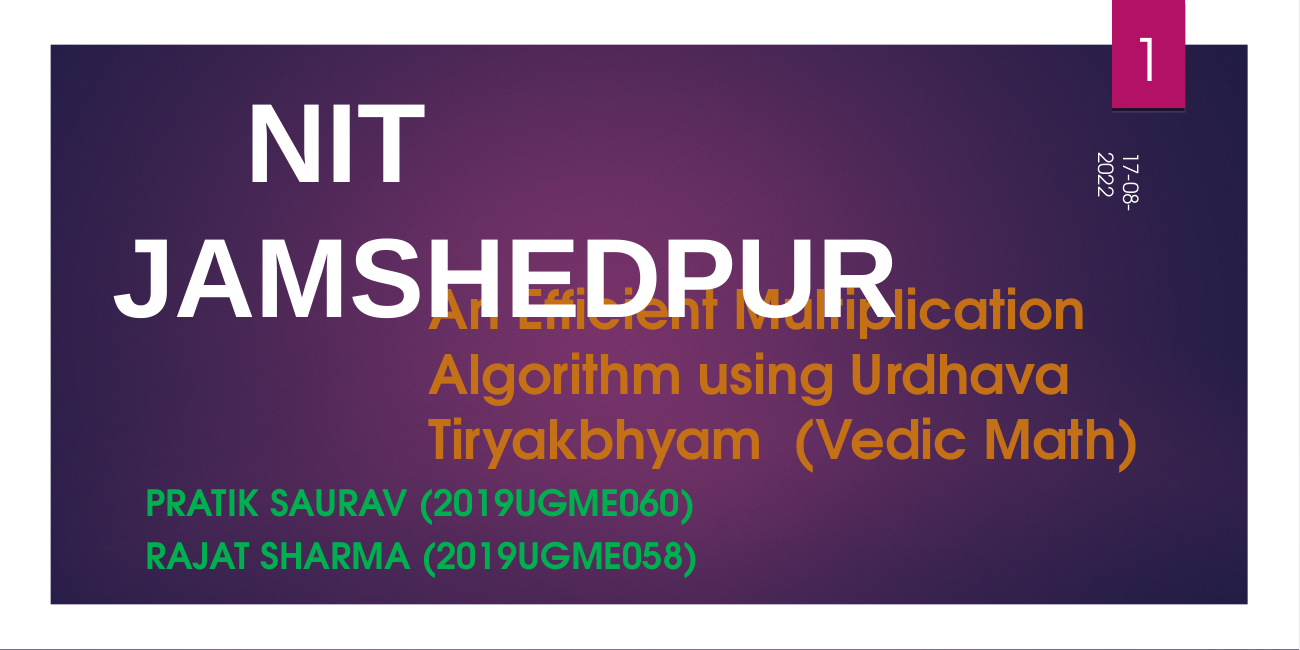

1
       NIT JAMSHEDPUR
17-08-2022
An Efficient Multiplication Algorithm using Urdhava Tiryakbhyam  (Vedic Math)
pRATIK sAURAV (2019UGME060)
RAJAT SHARMA (2019UGME058)